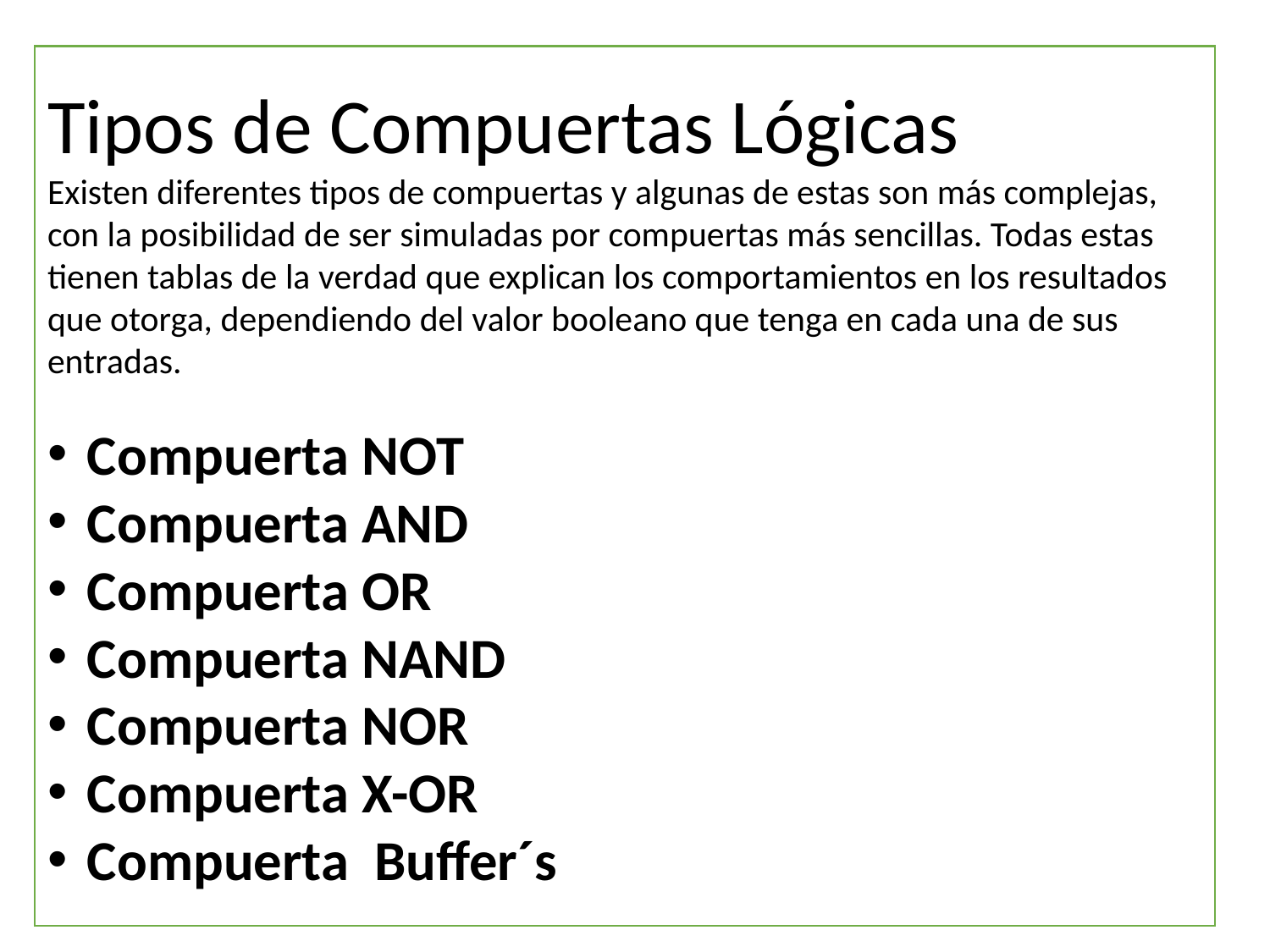

Tipos de Compuertas Lógicas
Existen diferentes tipos de compuertas y algunas de estas son más complejas, con la posibilidad de ser simuladas por compuertas más sencillas. Todas estas tienen tablas de la verdad que explican los comportamientos en los resultados que otorga, dependiendo del valor booleano que tenga en cada una de sus entradas.

Compuerta NOT
Compuerta AND
Compuerta OR
Compuerta NAND
Compuerta NOR
Compuerta X-OR
Compuerta  Buffer´s